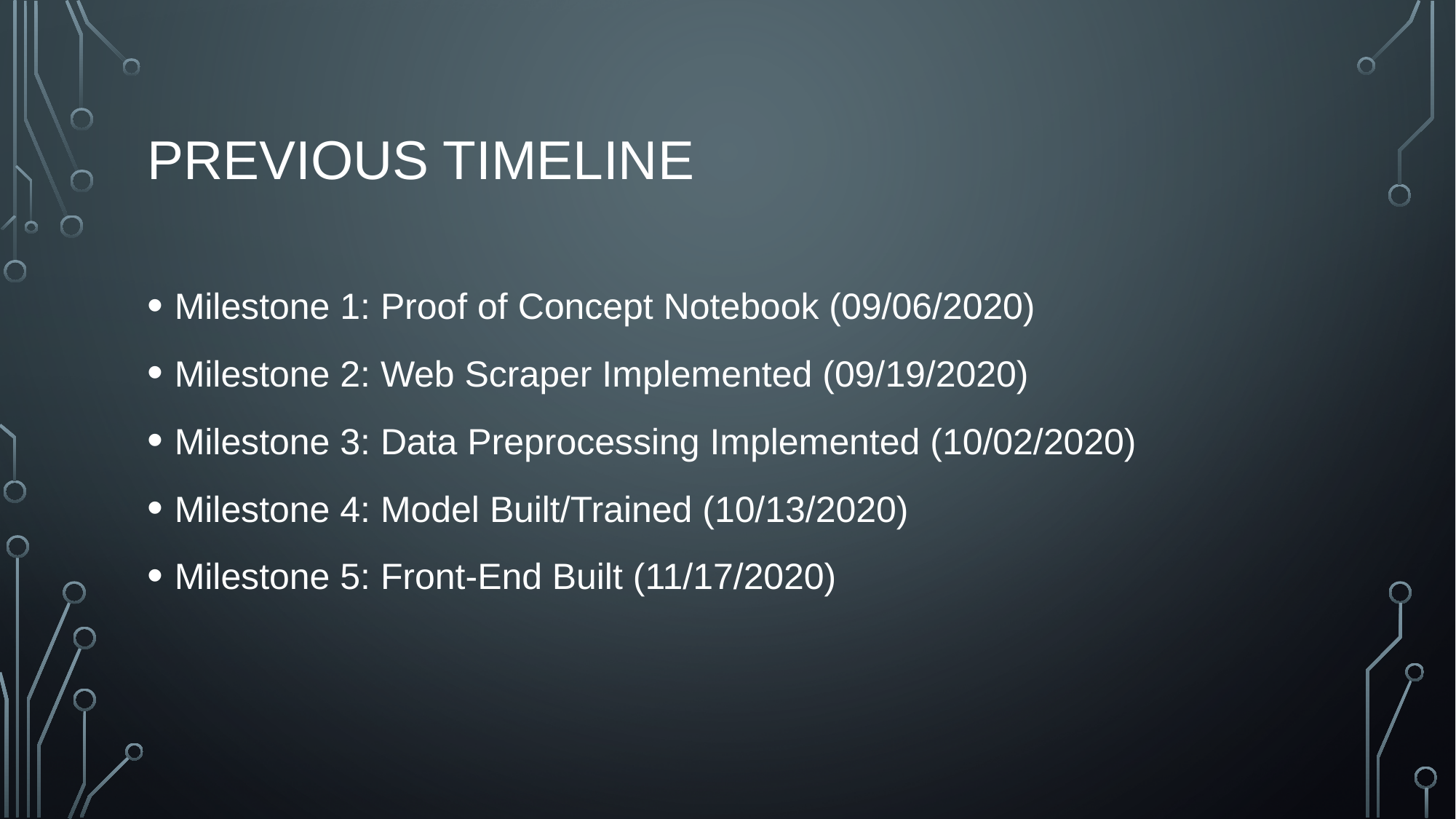

# Previous TimeLine
Milestone 1: Proof of Concept Notebook (09/06/2020)
Milestone 2: Web Scraper Implemented (09/19/2020)
Milestone 3: Data Preprocessing Implemented (10/02/2020)
Milestone 4: Model Built/Trained (10/13/2020)
Milestone 5: Front-End Built (11/17/2020)